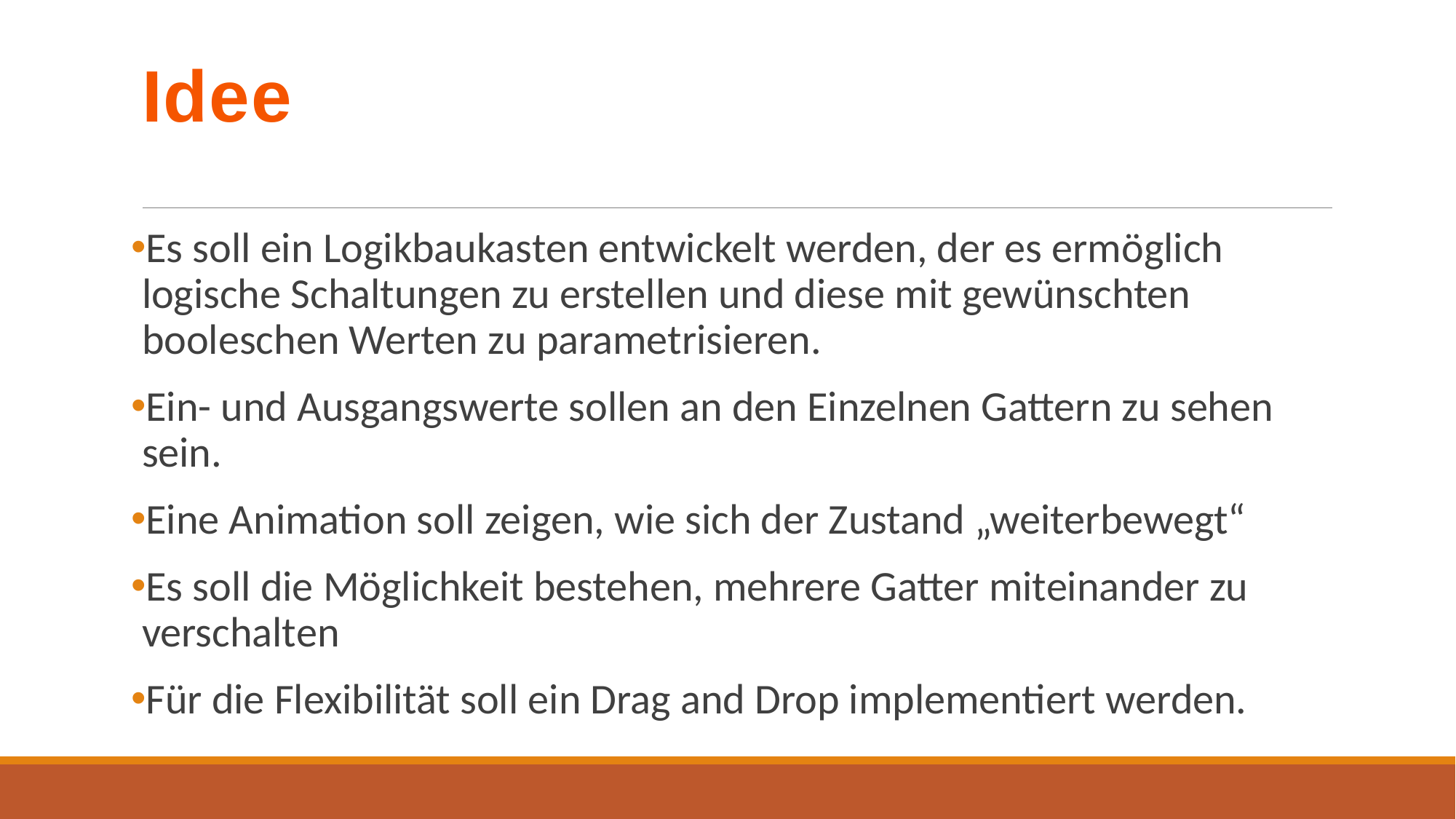

# Idee
Es soll ein Logikbaukasten entwickelt werden, der es ermöglich logische Schaltungen zu erstellen und diese mit gewünschten booleschen Werten zu parametrisieren.
Ein- und Ausgangswerte sollen an den Einzelnen Gattern zu sehen sein.
Eine Animation soll zeigen, wie sich der Zustand „weiterbewegt“
Es soll die Möglichkeit bestehen, mehrere Gatter miteinander zu verschalten
Für die Flexibilität soll ein Drag and Drop implementiert werden.